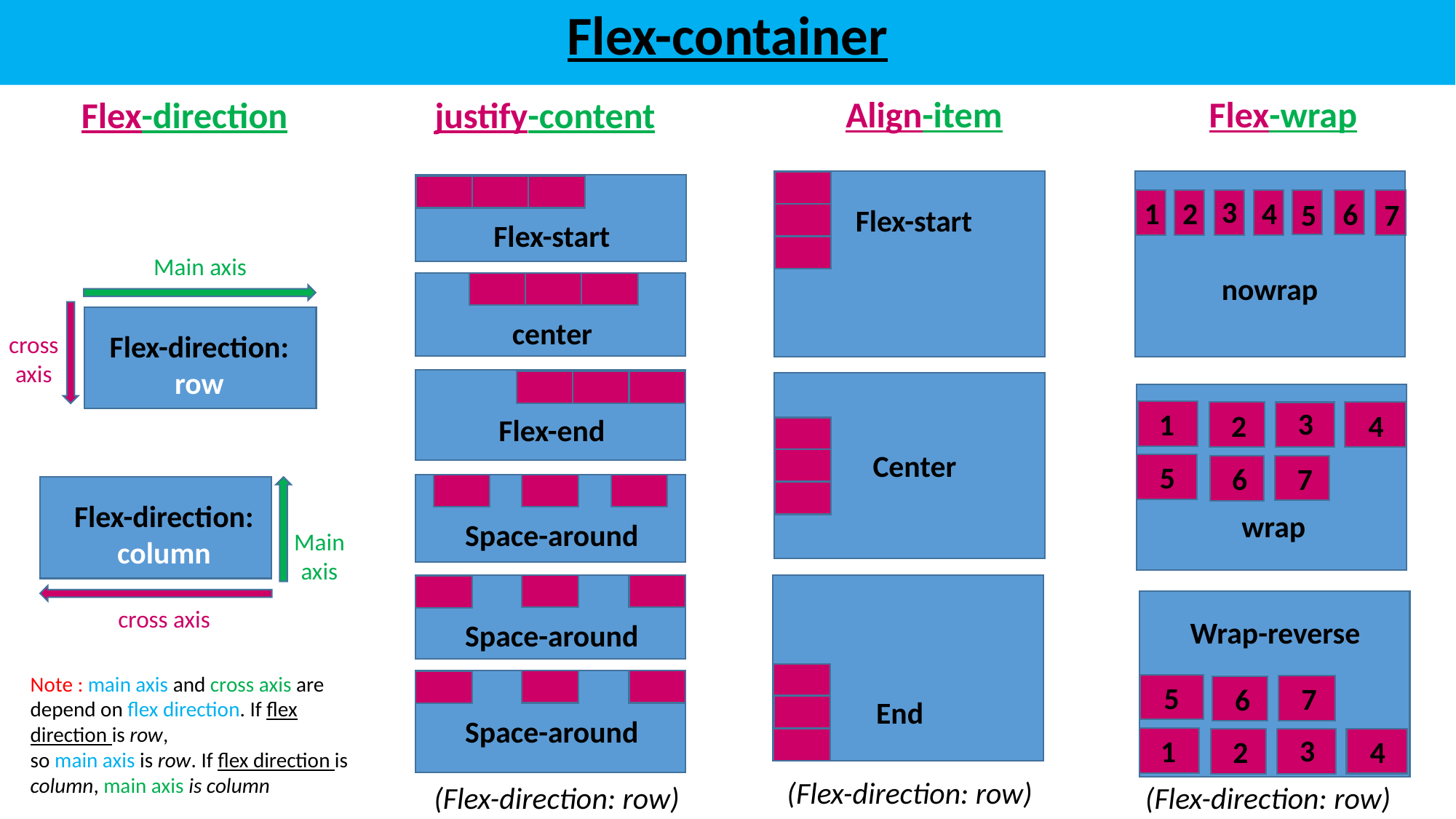

Flex-container

Align-item
Flex-wrap
Flex-direction
justify-content

3
1
2
4
6

5
7

Flex-start
Flex-start
Main axis
nowrap

center
Flex-direction: row
cross axis

3

1

2

4

Flex-end

Center
5

7

6

Flex-direction: column
wrap
Space-around
Main axis

cross axis
Wrap-reverse
Space-around

Note : main axis and cross axis are depend on flex direction. If flex direction is row,
so main axis is row. If flex direction is column, main axis is column

5

7

6

End
Space-around
3

1

2

4

(Flex-direction: row)
(Flex-direction: row)
(Flex-direction: row)